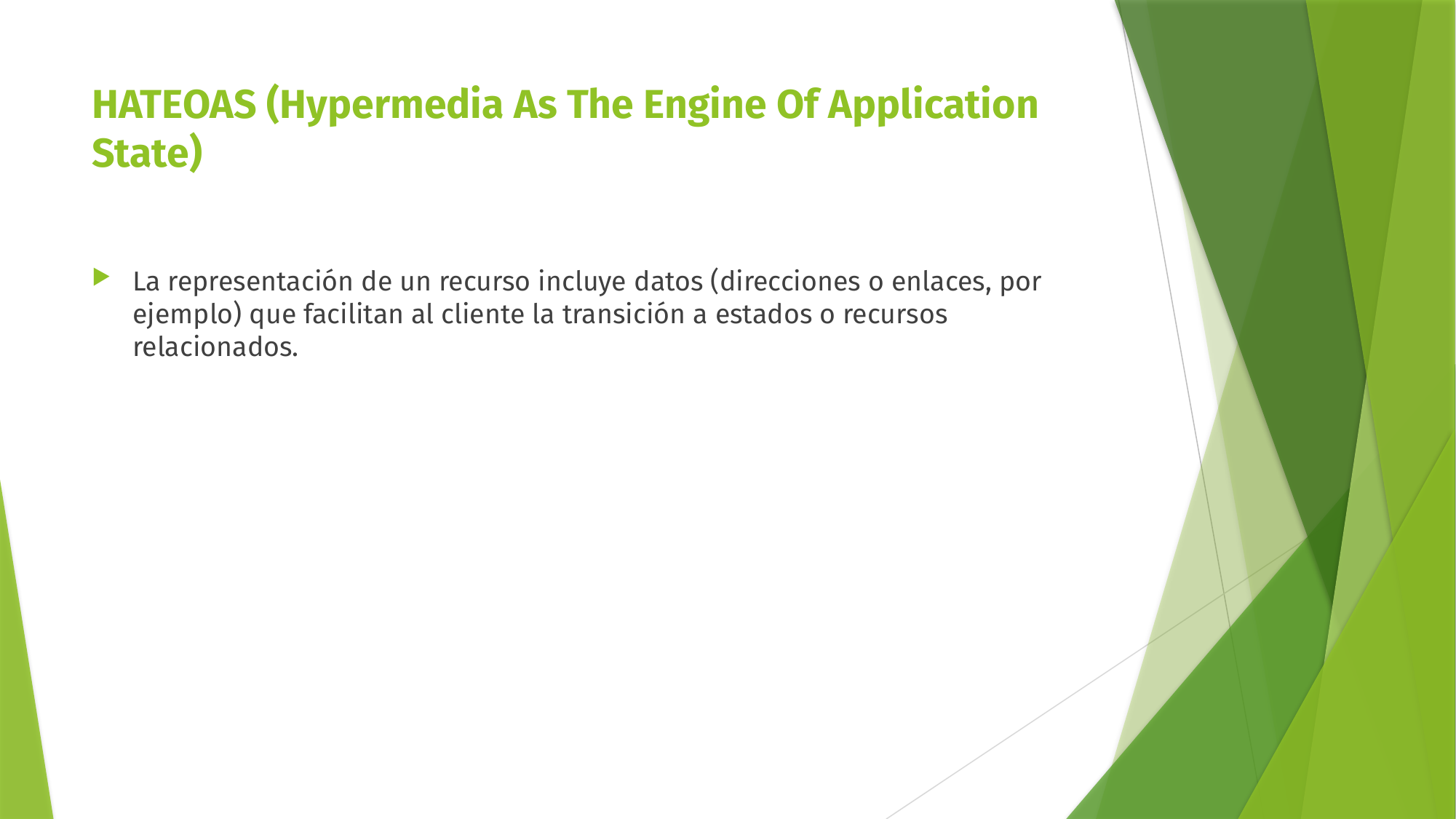

# HATEOAS (Hypermedia As The Engine Of Application State)
La representación de un recurso incluye datos (direcciones o enlaces, por ejemplo) que facilitan al cliente la transición a estados o recursos relacionados.